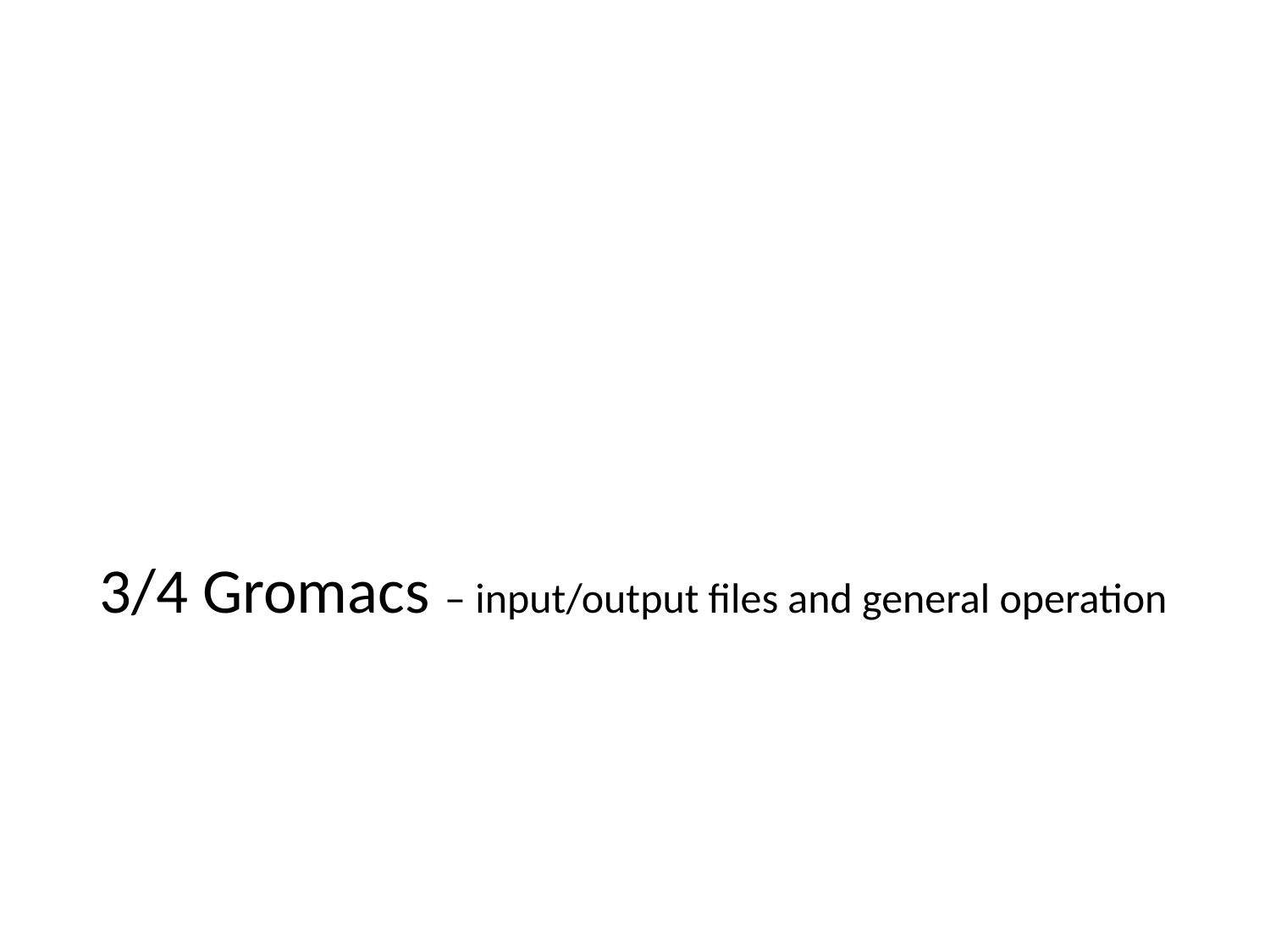

# 3/4 Gromacs – input/output files and general operation